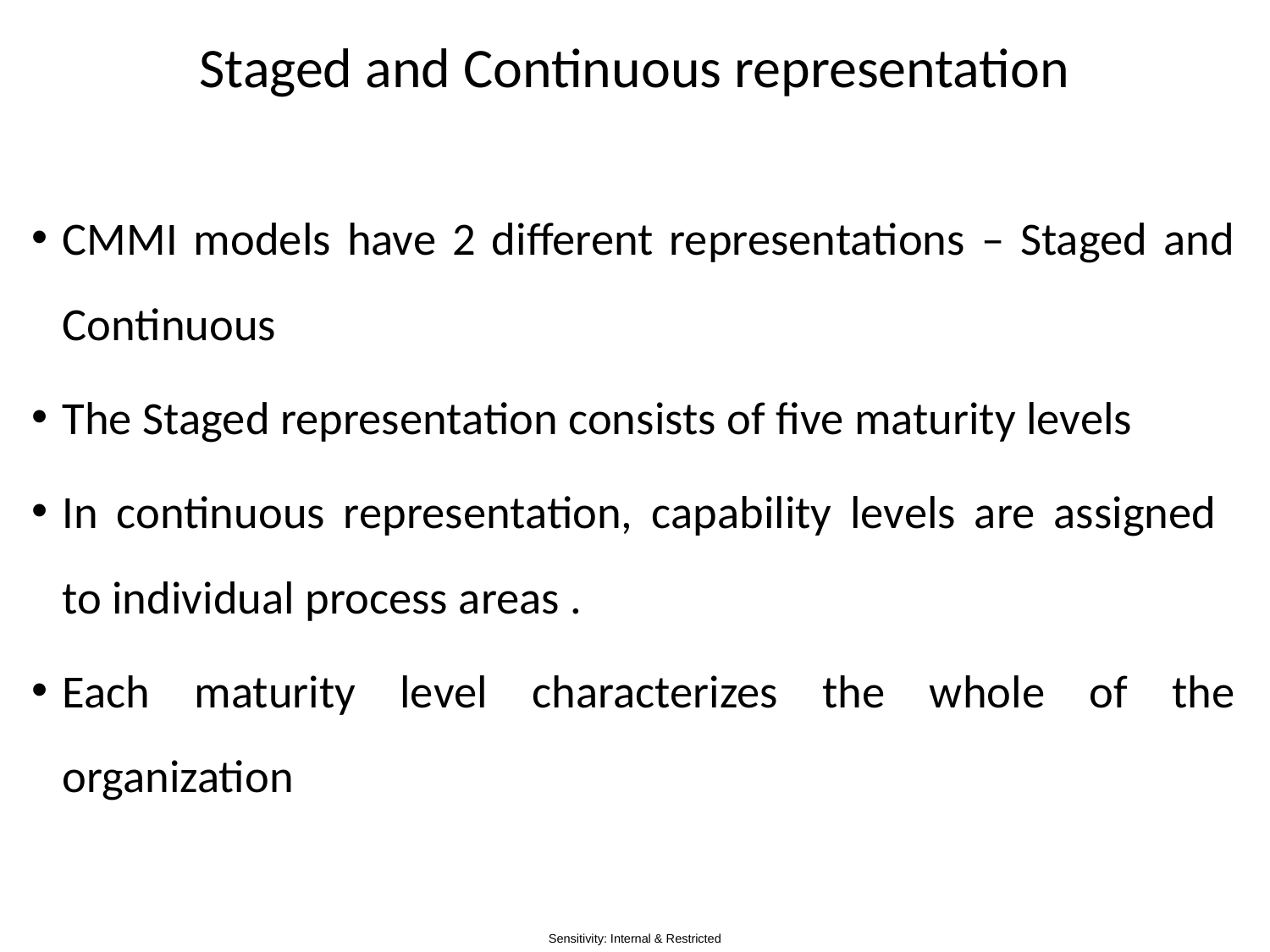

# Staged and Continuous representation
CMMI models have 2 different representations – Staged and Continuous
The Staged representation consists of five maturity levels
In continuous representation, capability levels are assigned
to individual process areas .
Each maturity level characterizes the whole of the organization